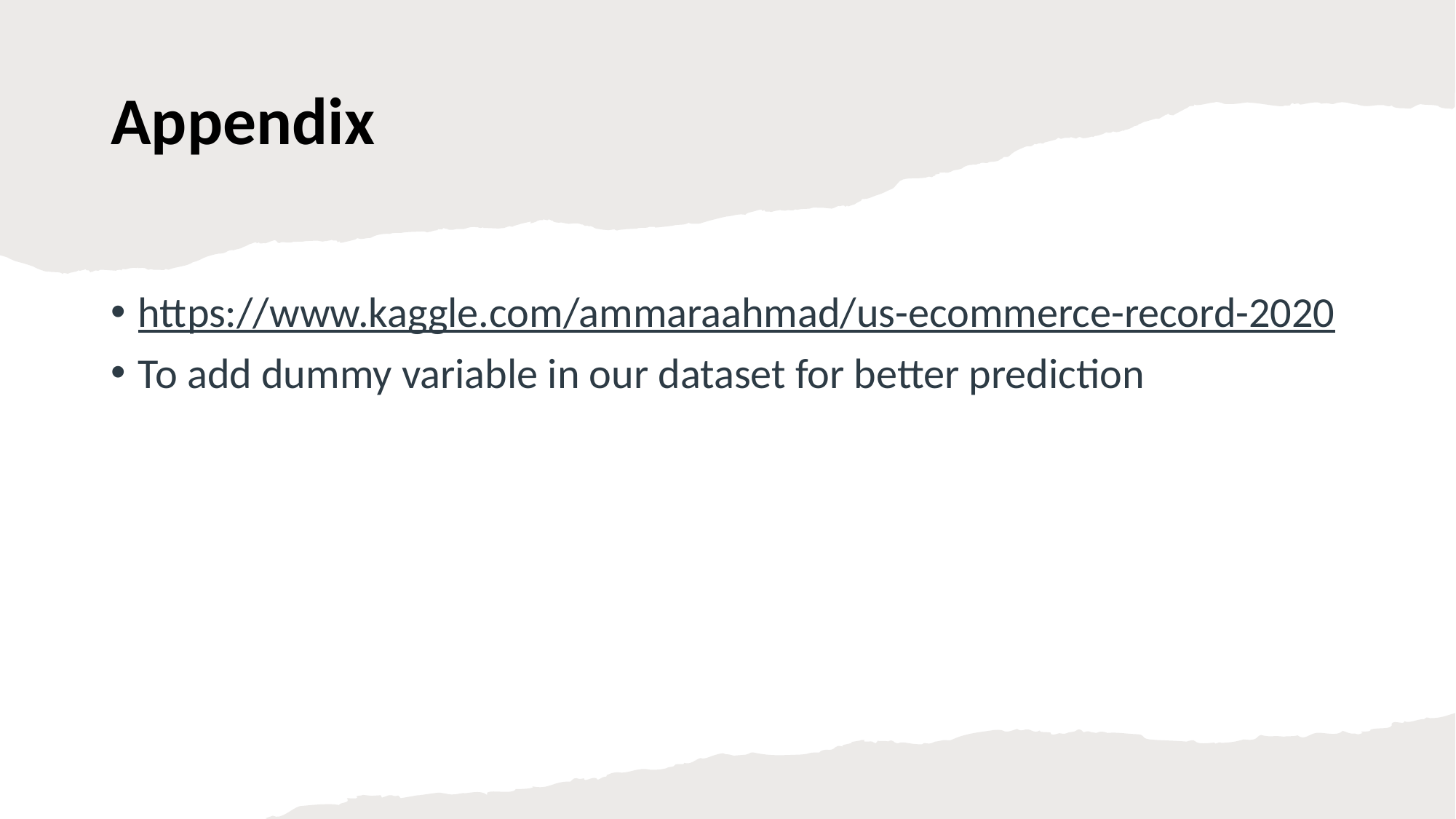

Appendix
https://www.kaggle.com/ammaraahmad/us-ecommerce-record-2020
To add dummy variable in our dataset for better prediction